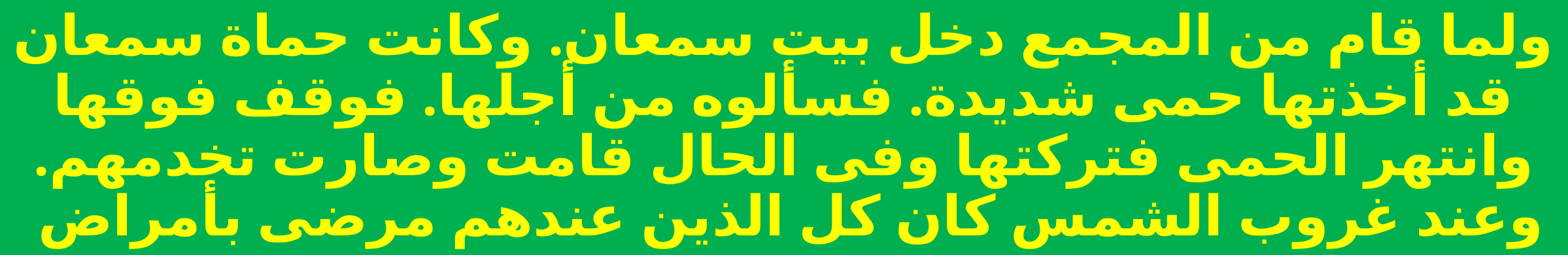

ولما قام من المجمع دخل بيت سمعان. وكانت حماة سمعان قد أخذتها حمى شديدة. فسألوه من أجلها. فوقف فوقها وانتهر الحمى فتركتها وفى الحال قامت وصارت تخدمهم. وعند غروب الشمس كان كل الذين عندهم مرضى بأمراض